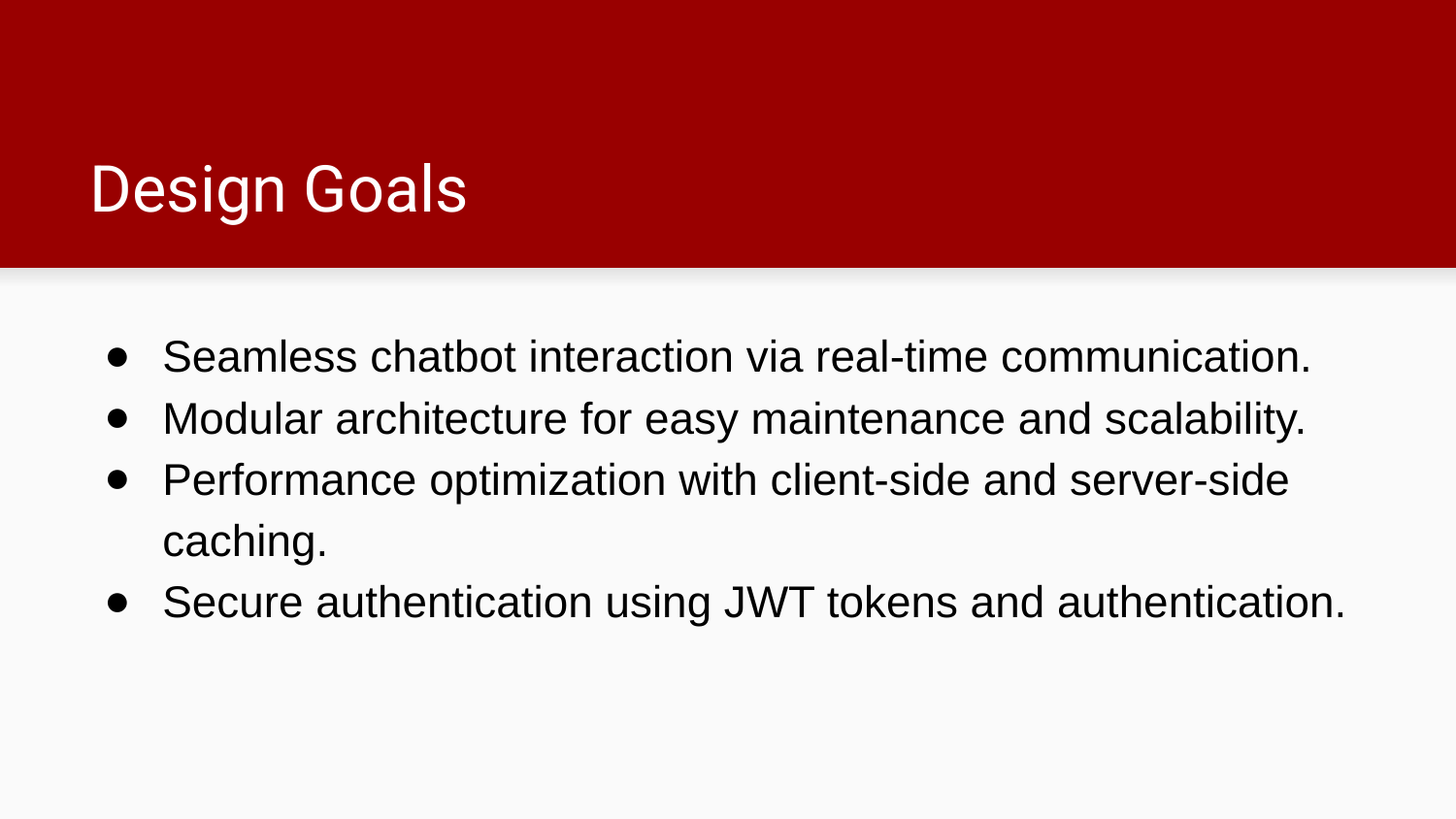

# Design Goals
Seamless chatbot interaction via real-time communication.
Modular architecture for easy maintenance and scalability.
Performance optimization with client-side and server-side caching.
Secure authentication using JWT tokens and authentication.